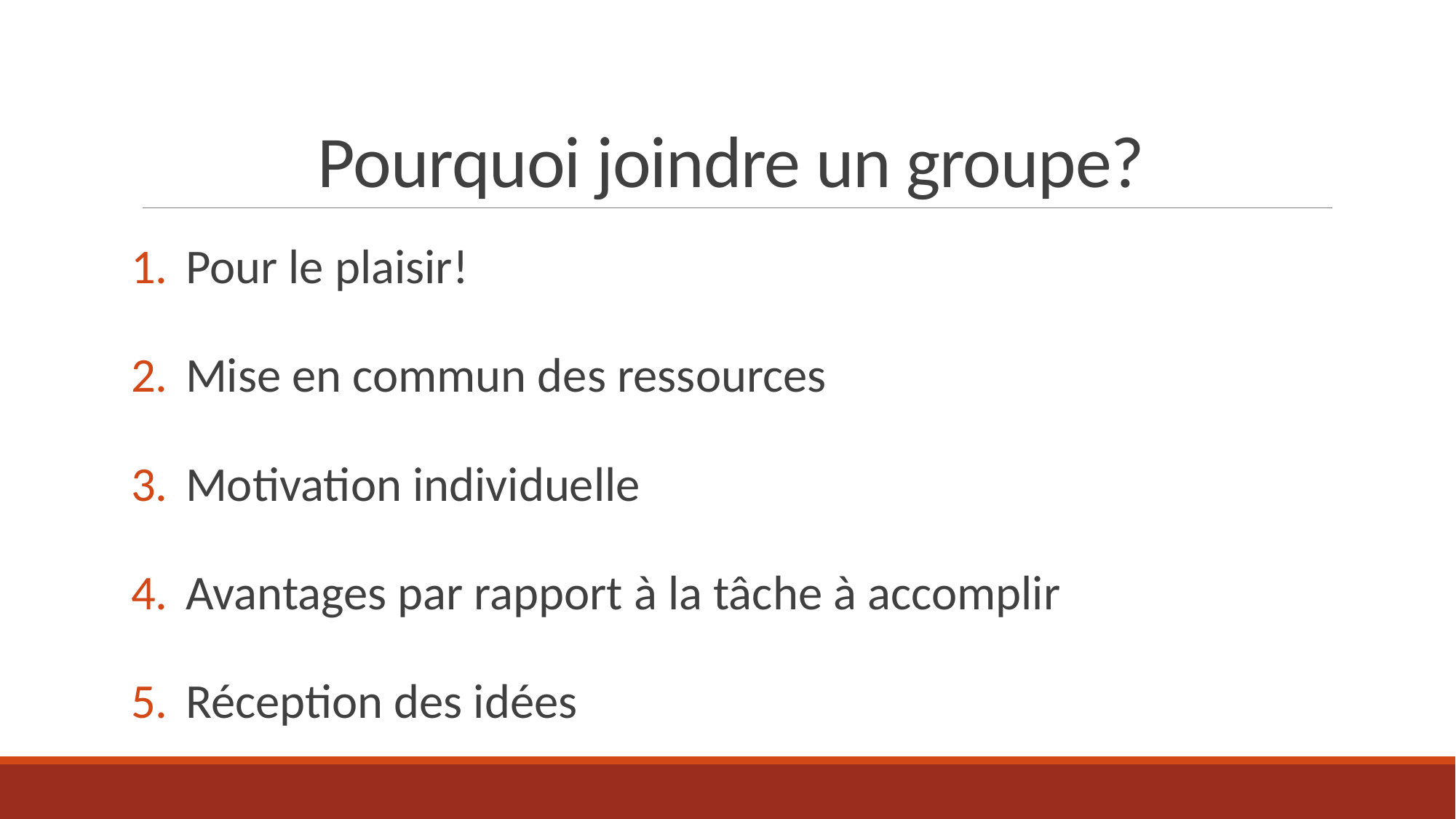

# Pourquoi joindre un groupe?

Pour le plaisir!
Mise en commun des ressources
Motivation individuelle
Avantages par rapport à la tâche à accomplir
Réception des idées